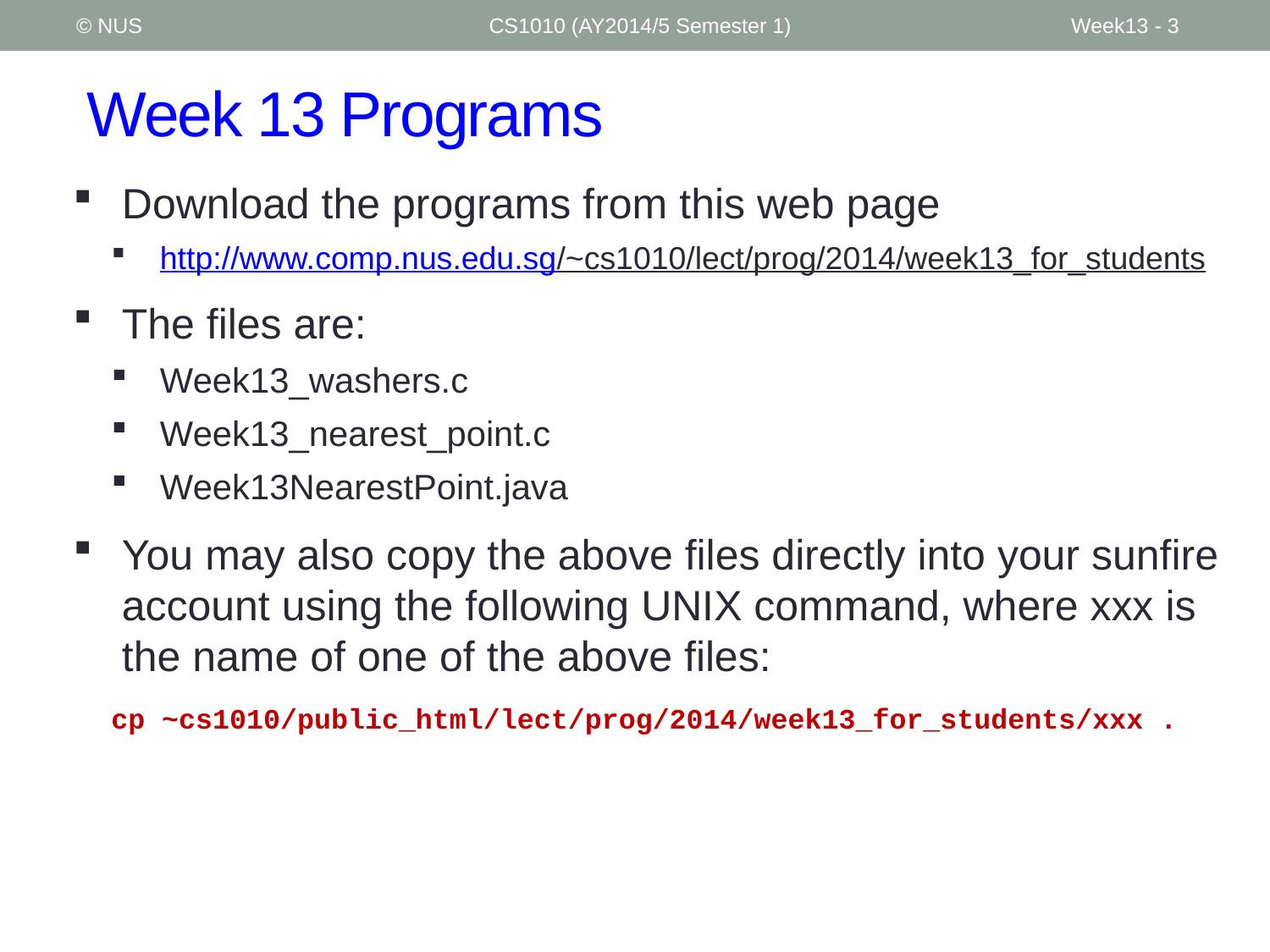

© NUS
CS1010 (AY2014/5 Semester 1)
Week13 - 3
# Week 13 Programs
Download the programs from this web page
http://www.comp.nus.edu.sg/~cs1010/lect/prog/2014/week13_for_students
The files are:
Week13_washers.c
Week13_nearest_point.c
Week13NearestPoint.java
You may also copy the above files directly into your sunfire account using the following UNIX command, where xxx is the name of one of the above files:
cp ~cs1010/public_html/lect/prog/2014/week13_for_students/xxx .